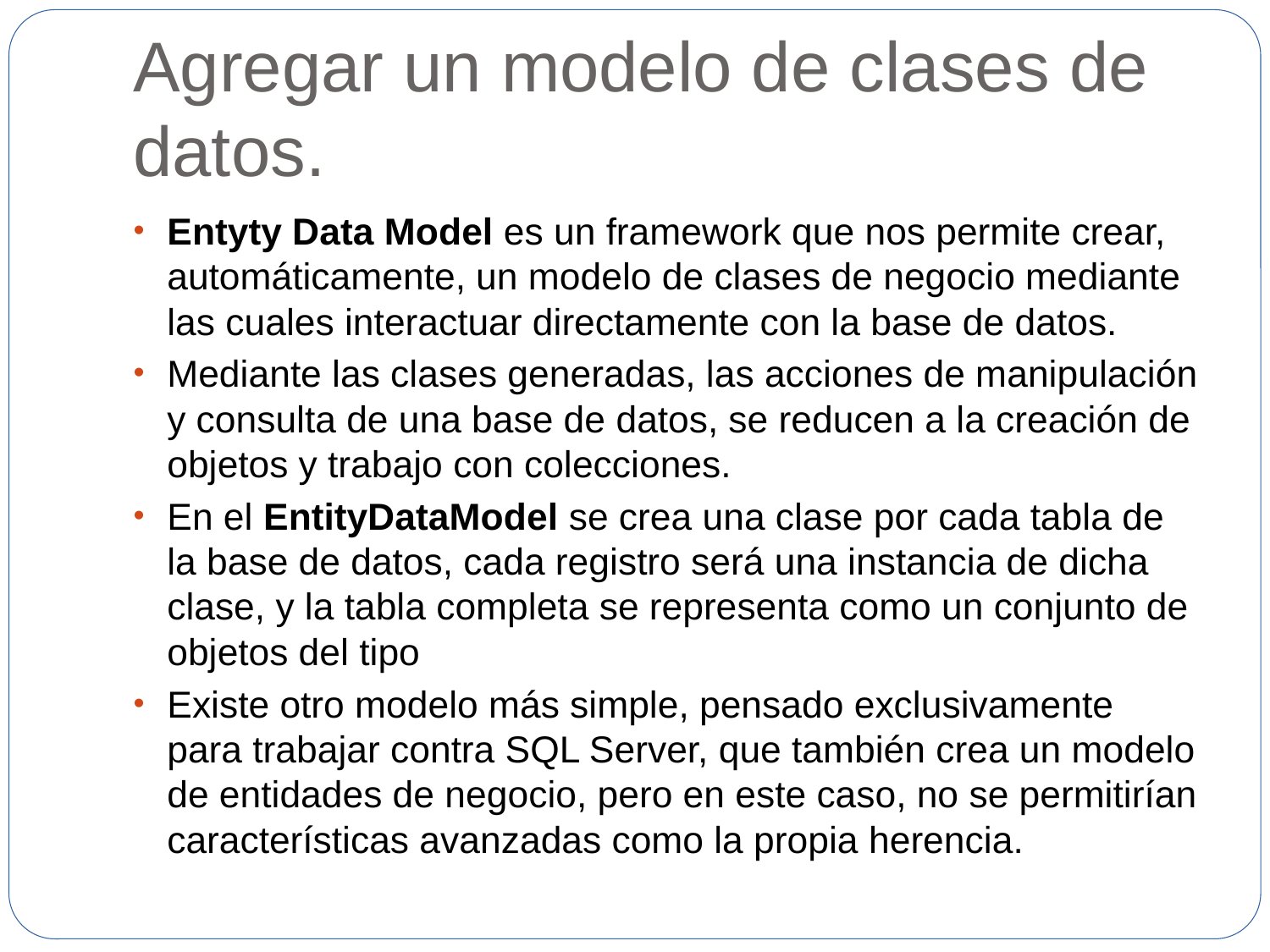

# Agregar un modelo de clases de datos.
Entyty Data Model es un framework que nos permite crear, automáticamente, un modelo de clases de negocio mediante las cuales interactuar directamente con la base de datos.
Mediante las clases generadas, las acciones de manipulación y consulta de una base de datos, se reducen a la creación de objetos y trabajo con colecciones.
En el EntityDataModel se crea una clase por cada tabla de la base de datos, cada registro será una instancia de dicha clase, y la tabla completa se representa como un conjunto de objetos del tipo
Existe otro modelo más simple, pensado exclusivamente para trabajar contra SQL Server, que también crea un modelo de entidades de negocio, pero en este caso, no se permitirían características avanzadas como la propia herencia.